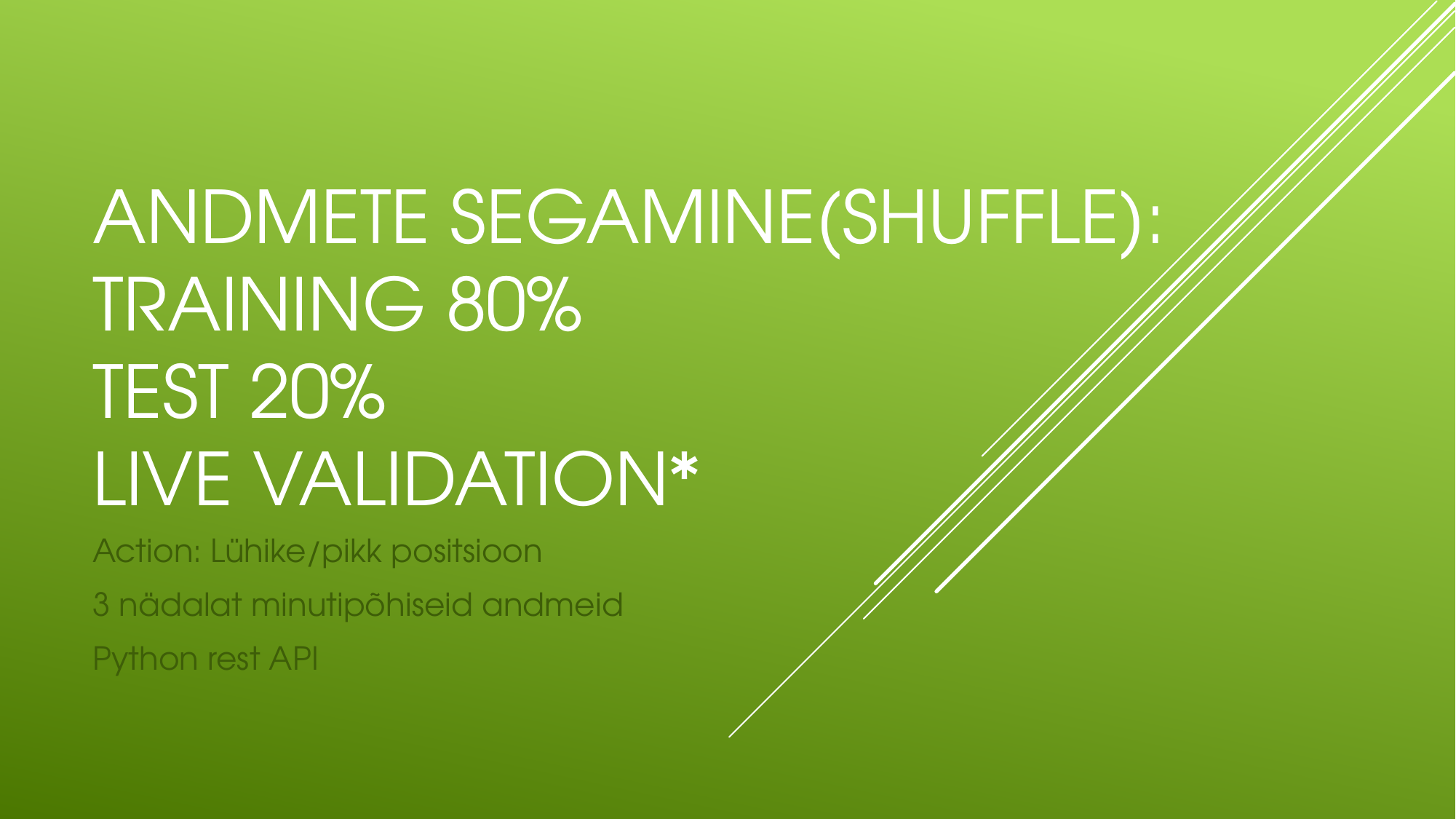

# Andmete segamine(shuffle): Training 80% Test 20% Live validation*
Action: Lühike/pikk positsioon
3 nädalat minutipõhiseid andmeid
Python rest API